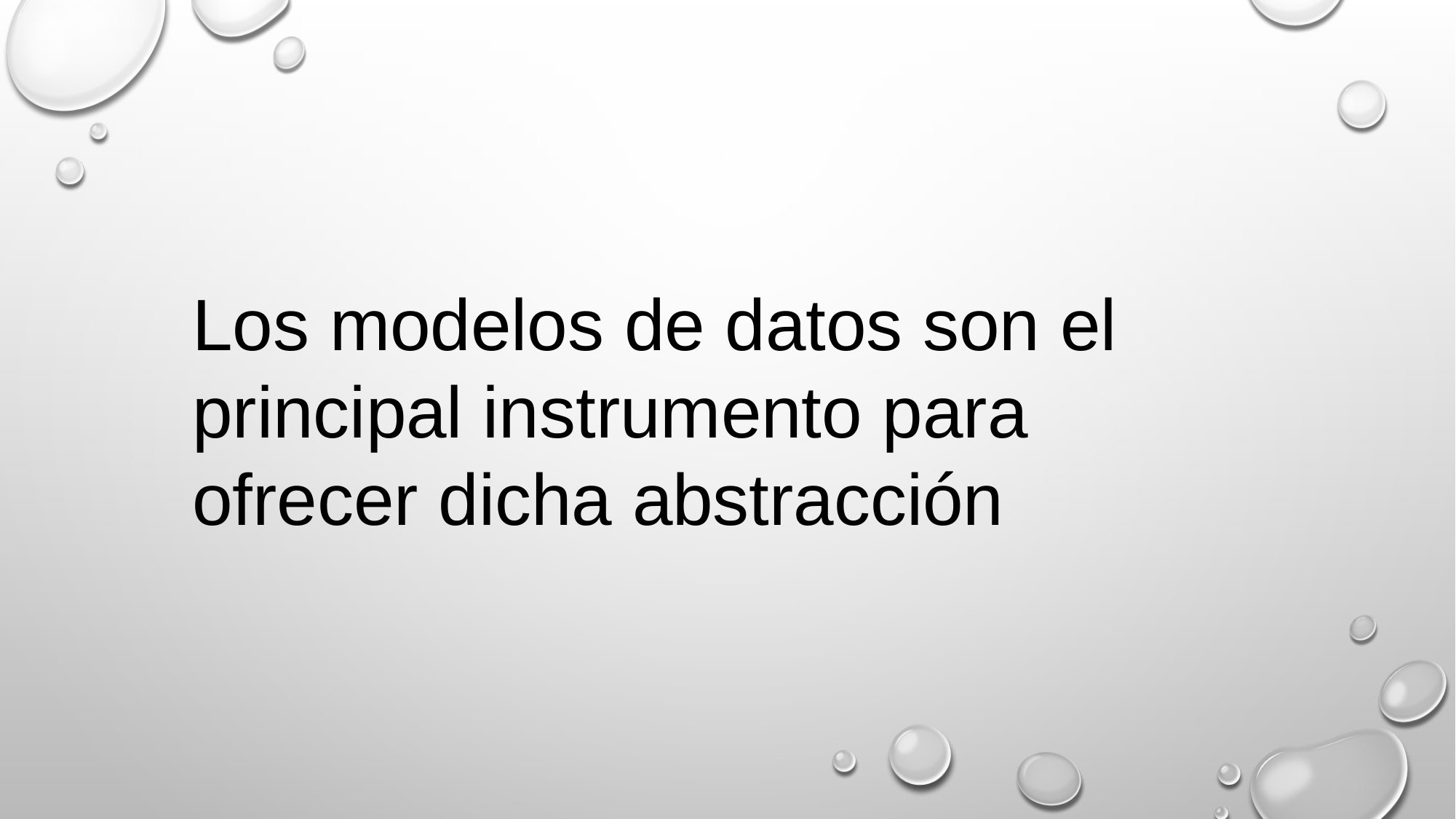

Los modelos de datos son el principal instrumento para ofrecer dicha abstracción